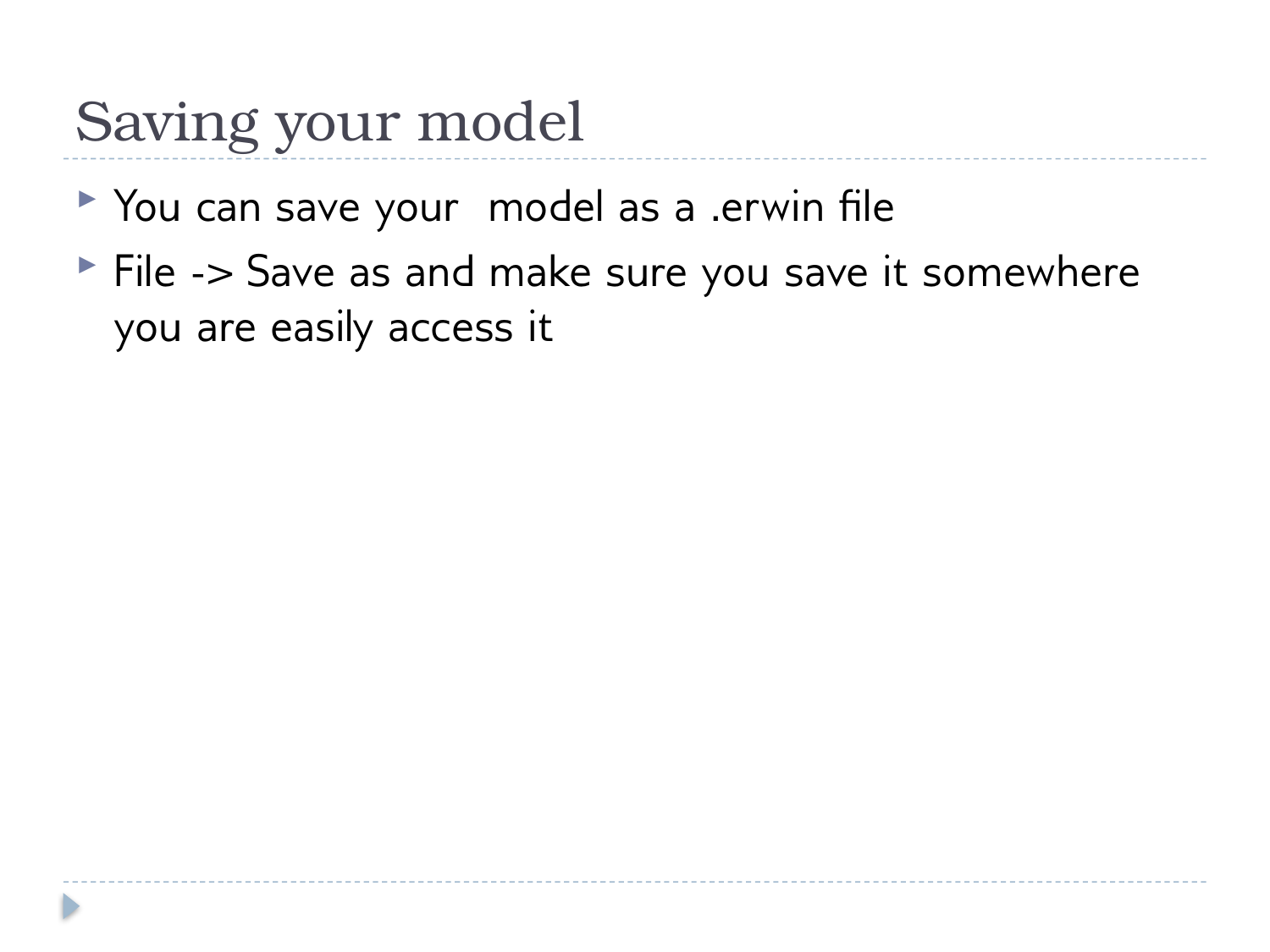

# Saving your model
You can save your  model as a .erwin file
File -> Save as and make sure you save it somewhere you are easily access it